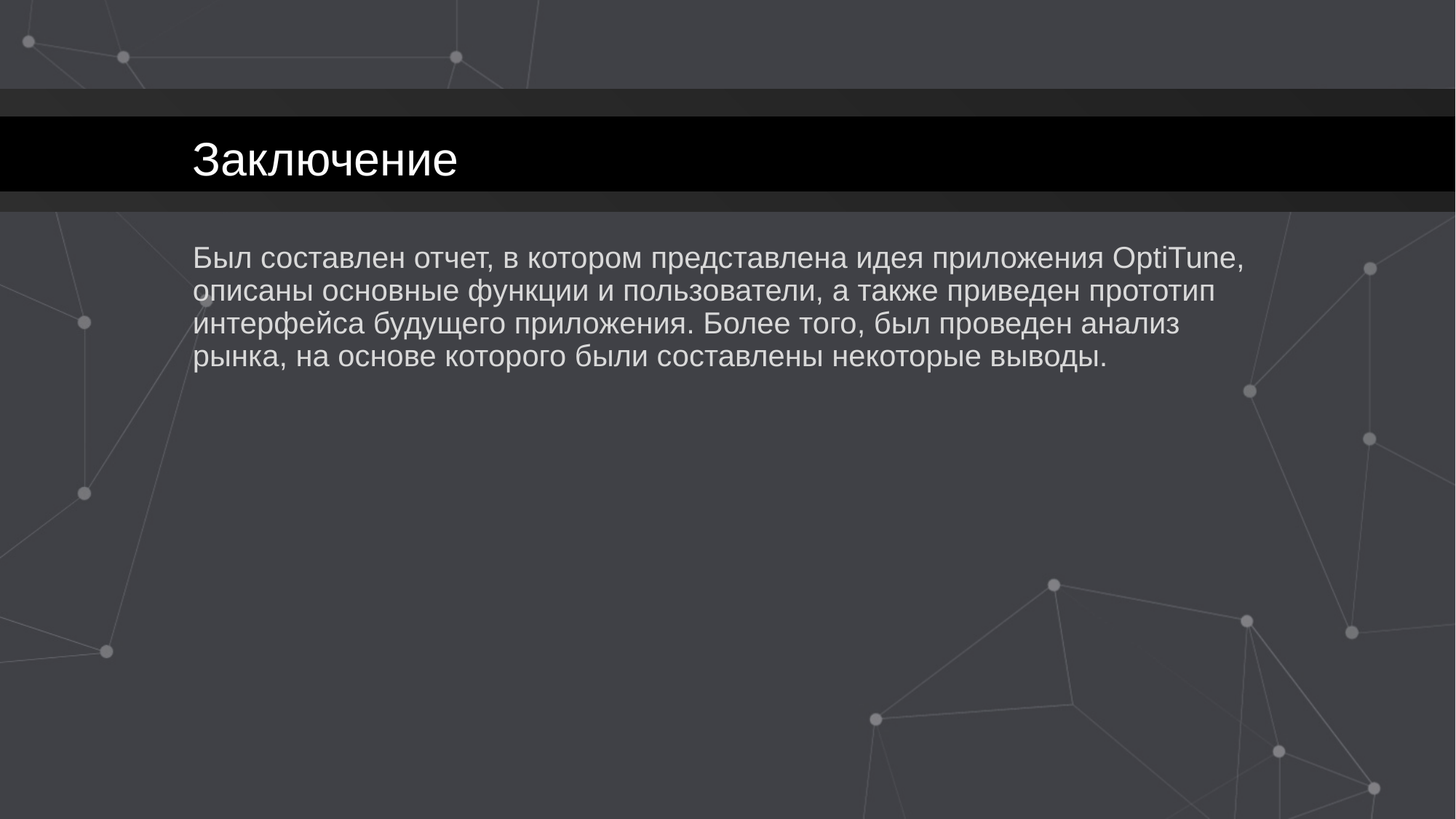

# Заключение

Был составлен отчет, в котором представлена идея приложения OptiTune, описаны основные функции и пользователи, а также приведен прототип интерфейса будущего приложения. Более того, был проведен анализ рынка, на основе которого были составлены некоторые выводы.